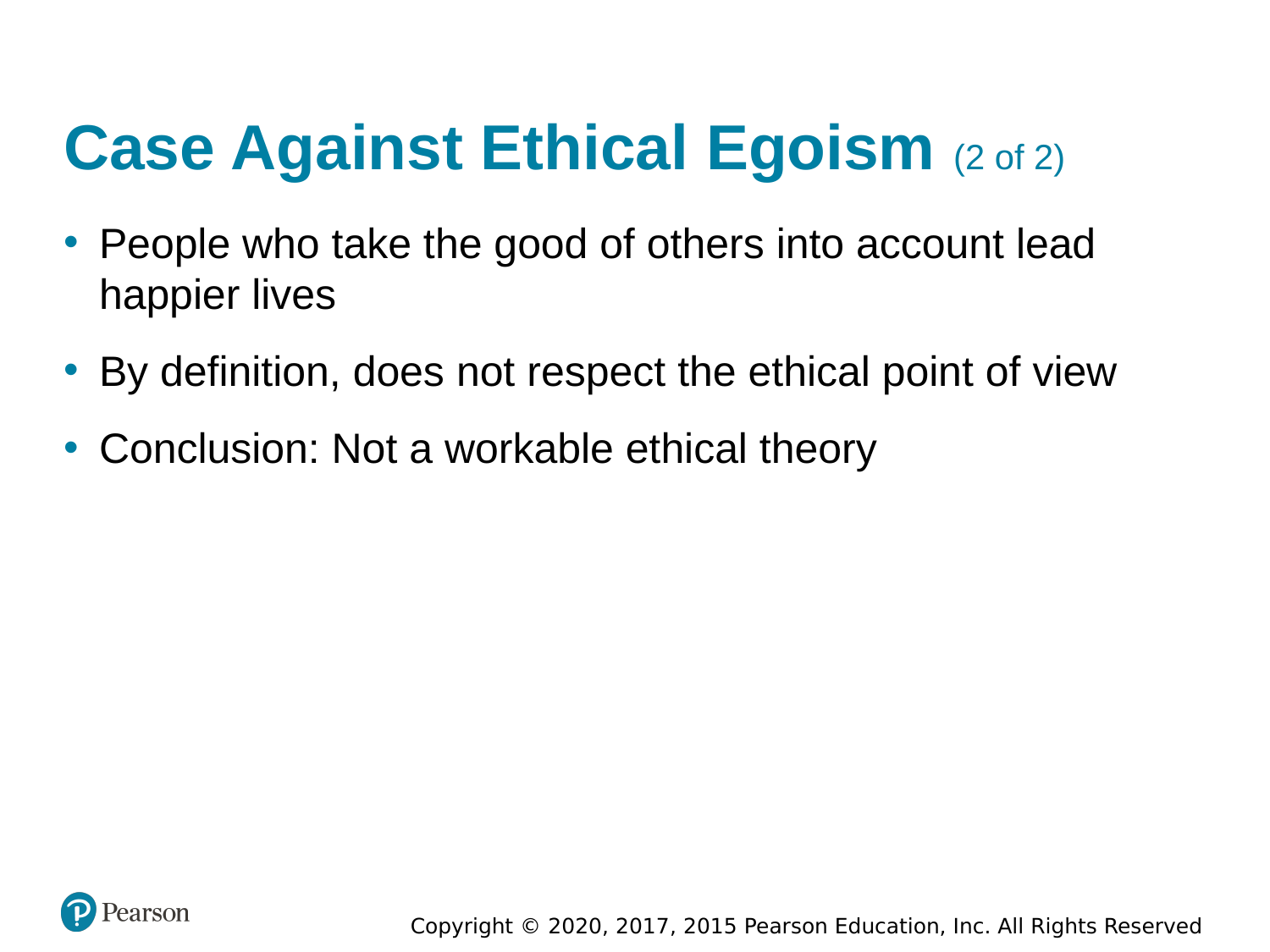

# Case Against Ethical Egoism (2 of 2)
People who take the good of others into account lead happier lives
By definition, does not respect the ethical point of view
Conclusion: Not a workable ethical theory